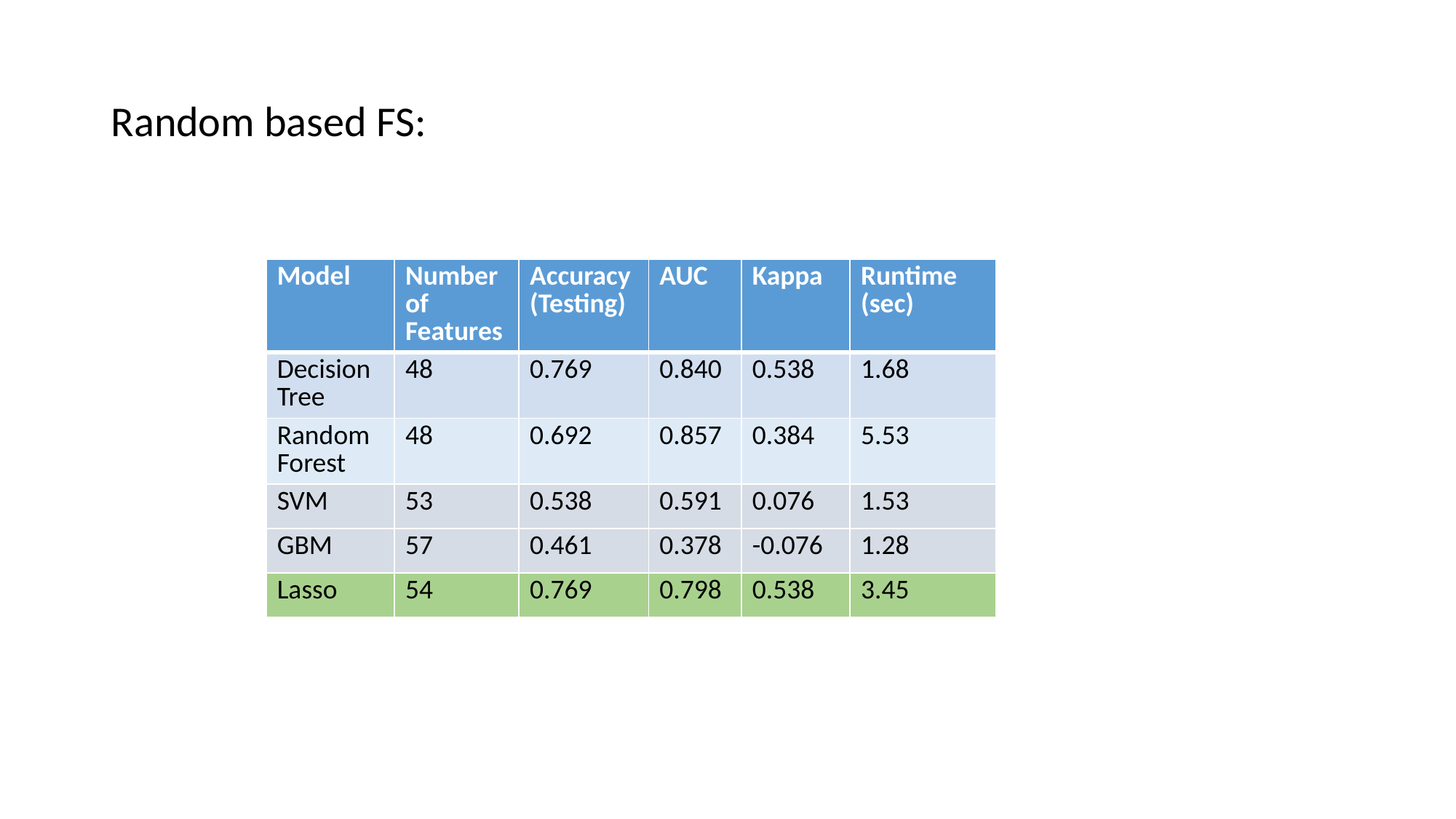

# Random based FS:
| Model | Number of Features | Accuracy (Testing) | AUC | Kappa | Runtime (sec) |
| --- | --- | --- | --- | --- | --- |
| Decision Tree | 48 | 0.769 | 0.840 | 0.538 | 1.68 |
| Random Forest | 48 | 0.692 | 0.857 | 0.384 | 5.53 |
| SVM | 53 | 0.538 | 0.591 | 0.076 | 1.53 |
| GBM | 57 | 0.461 | 0.378 | -0.076 | 1.28 |
| Lasso | 54 | 0.769 | 0.798 | 0.538 | 3.45 |